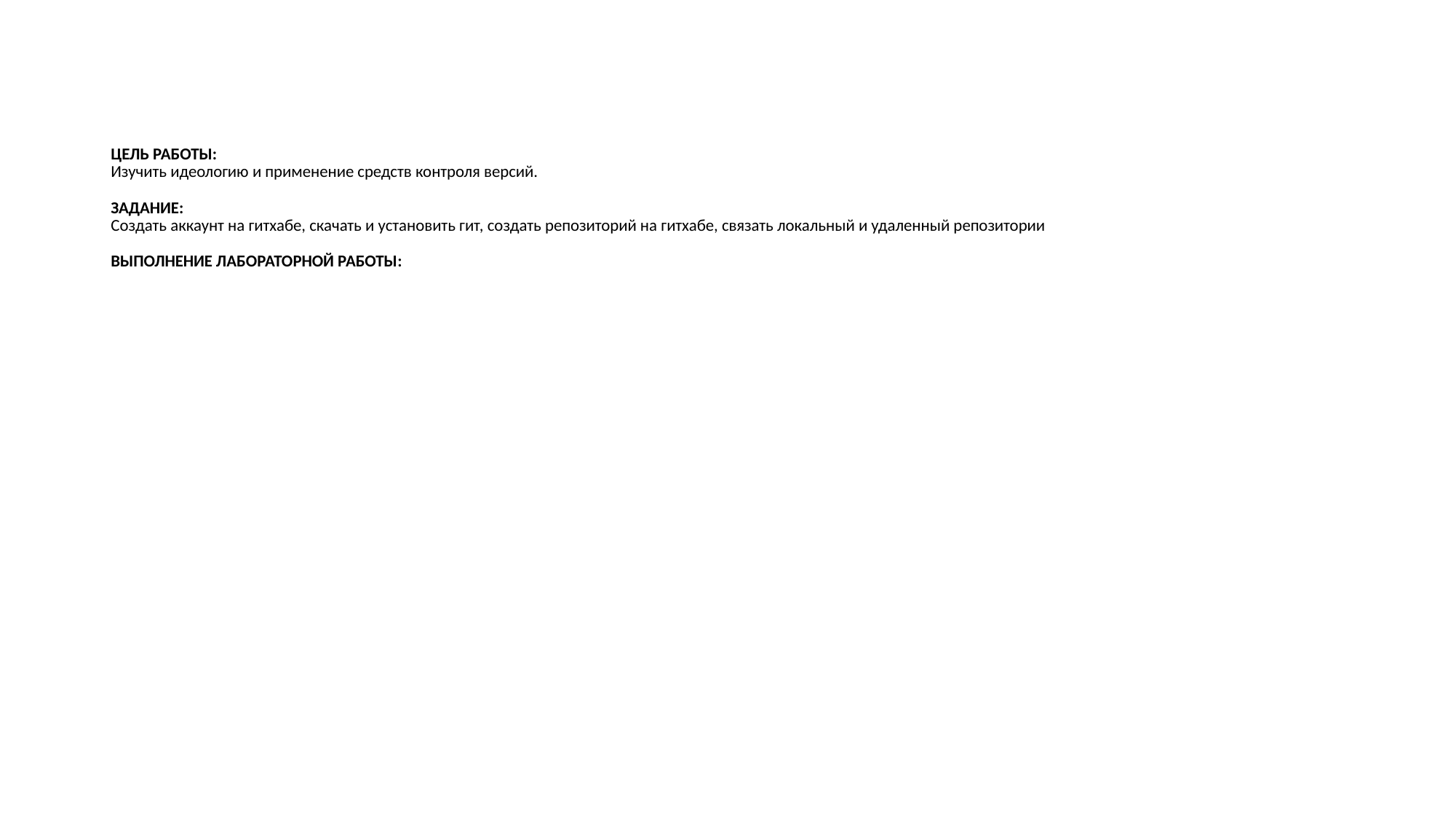

# ЦЕЛЬ РАБОТЫ: Изучить идеологию и применение средств контроля версий.   ЗАДАНИЕ: Создать аккаунт на гитхабе, скачать и установить гит, создать репозиторий на гитхабе, связать локальный и удаленный репозитории   ВЫПОЛНЕНИЕ ЛАБОРАТОРНОЙ РАБОТЫ: